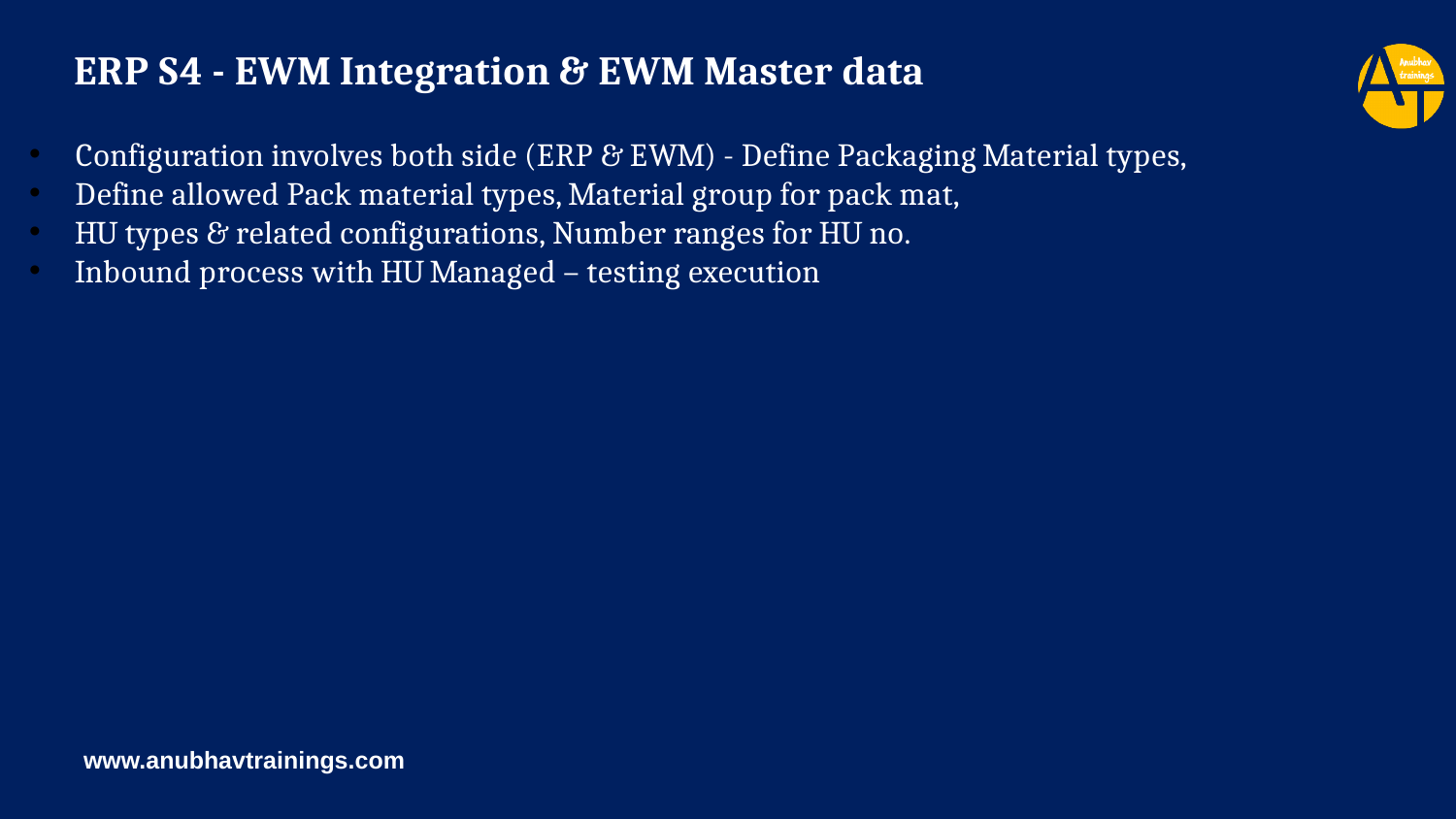

ERP S4 - EWM Integration & EWM Master data

Configuration involves both side (ERP & EWM) - Define Packaging Material types,
Define allowed Pack material types, Material group for pack mat,
HU types & related configurations, Number ranges for HU no.
Inbound process with HU Managed – testing execution